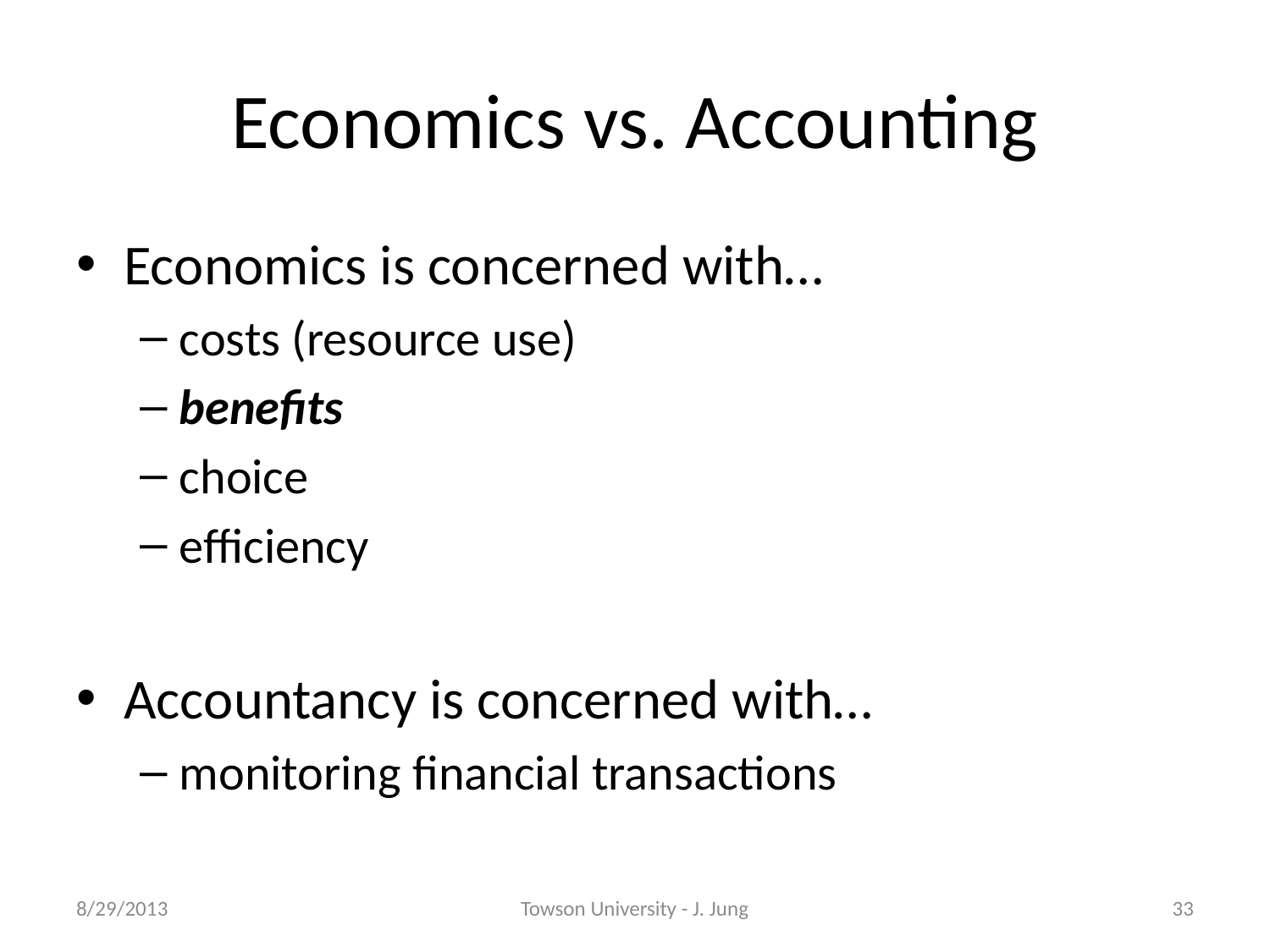

# Economics vs. Accounting
Economics is concerned with…
costs (resource use)
benefits
choice
efficiency

Accountancy is concerned with…
monitoring financial transactions

8/29/2013
Towson University - J. Jung
33